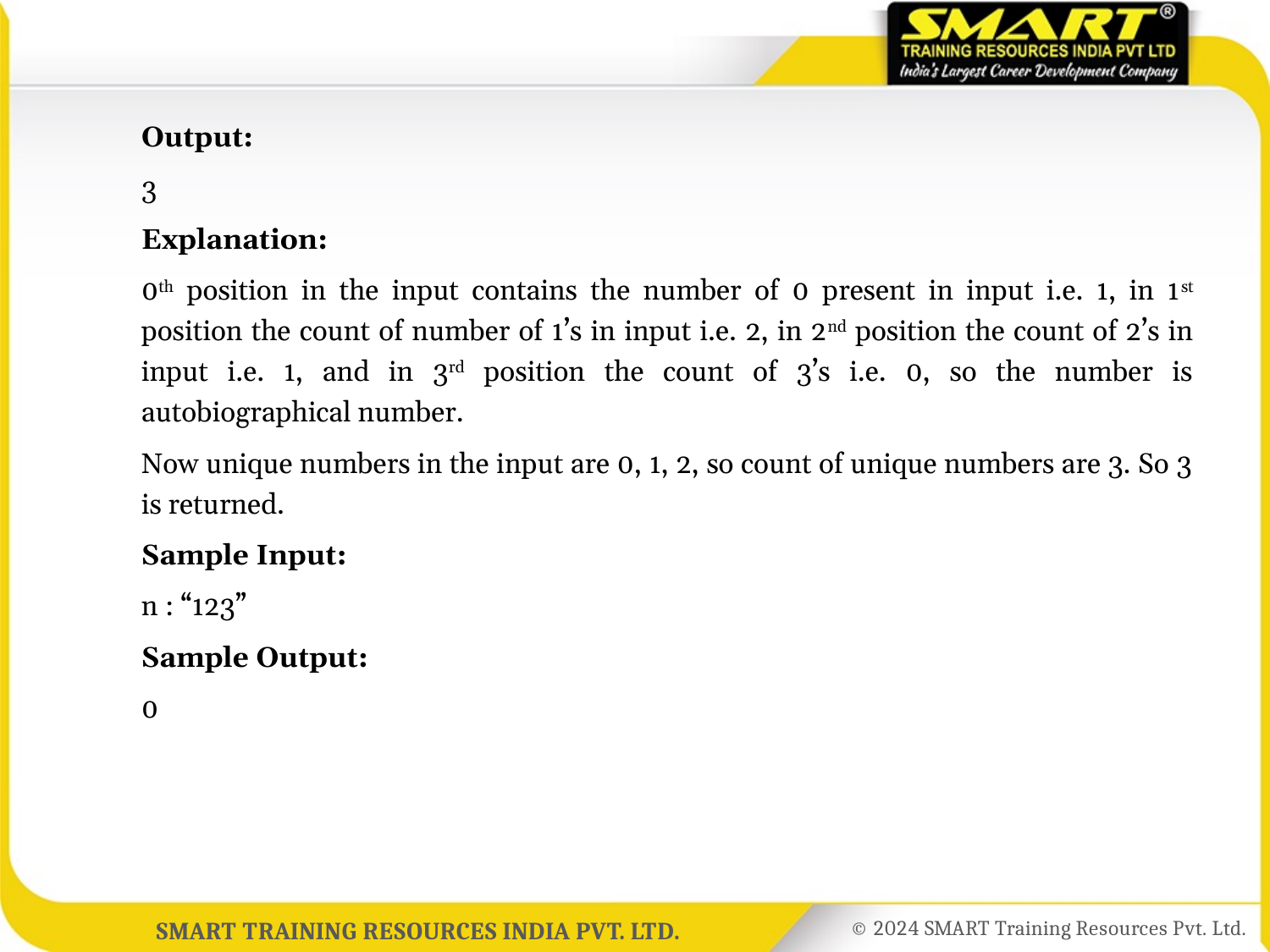

Output:
	3
	Explanation:
	0th position in the input contains the number of 0 present in input i.e. 1, in 1st position the count of number of 1’s in input i.e. 2, in 2nd position the count of 2’s in input i.e. 1, and in 3rd position the count of 3’s i.e. 0, so the number is autobiographical number.
	Now unique numbers in the input are 0, 1, 2, so count of unique numbers are 3. So 3 is returned.
	Sample Input:
	n : “123”
	Sample Output:
	0